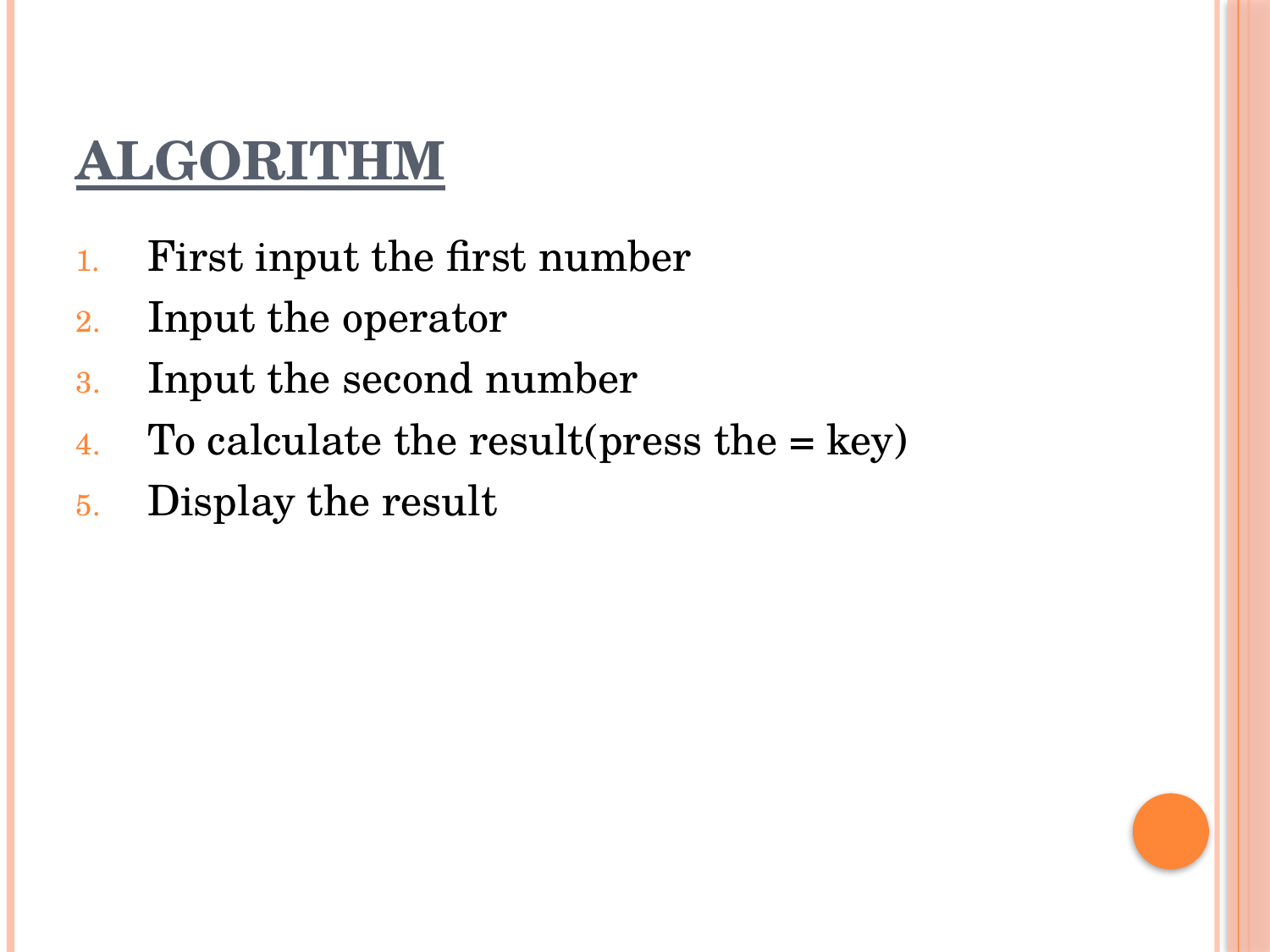

# ALGORITHM
First input the first number
Input the operator
Input the second number
To calculate the result(press the = key)
Display the result